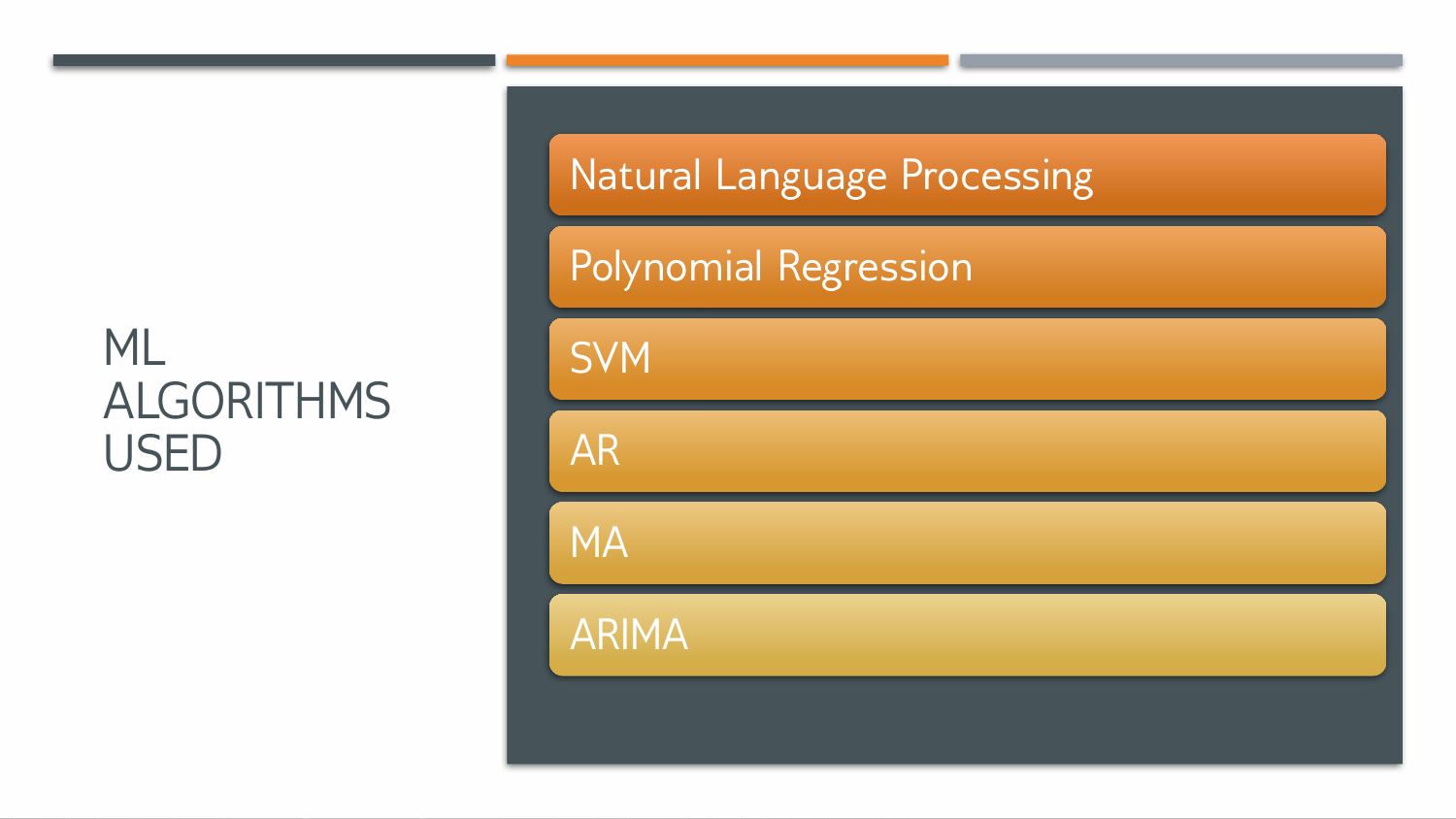

# ML algorithms used
Natural Language Processing
Polynomial Regression
SVM
AR
MA
ARIMA